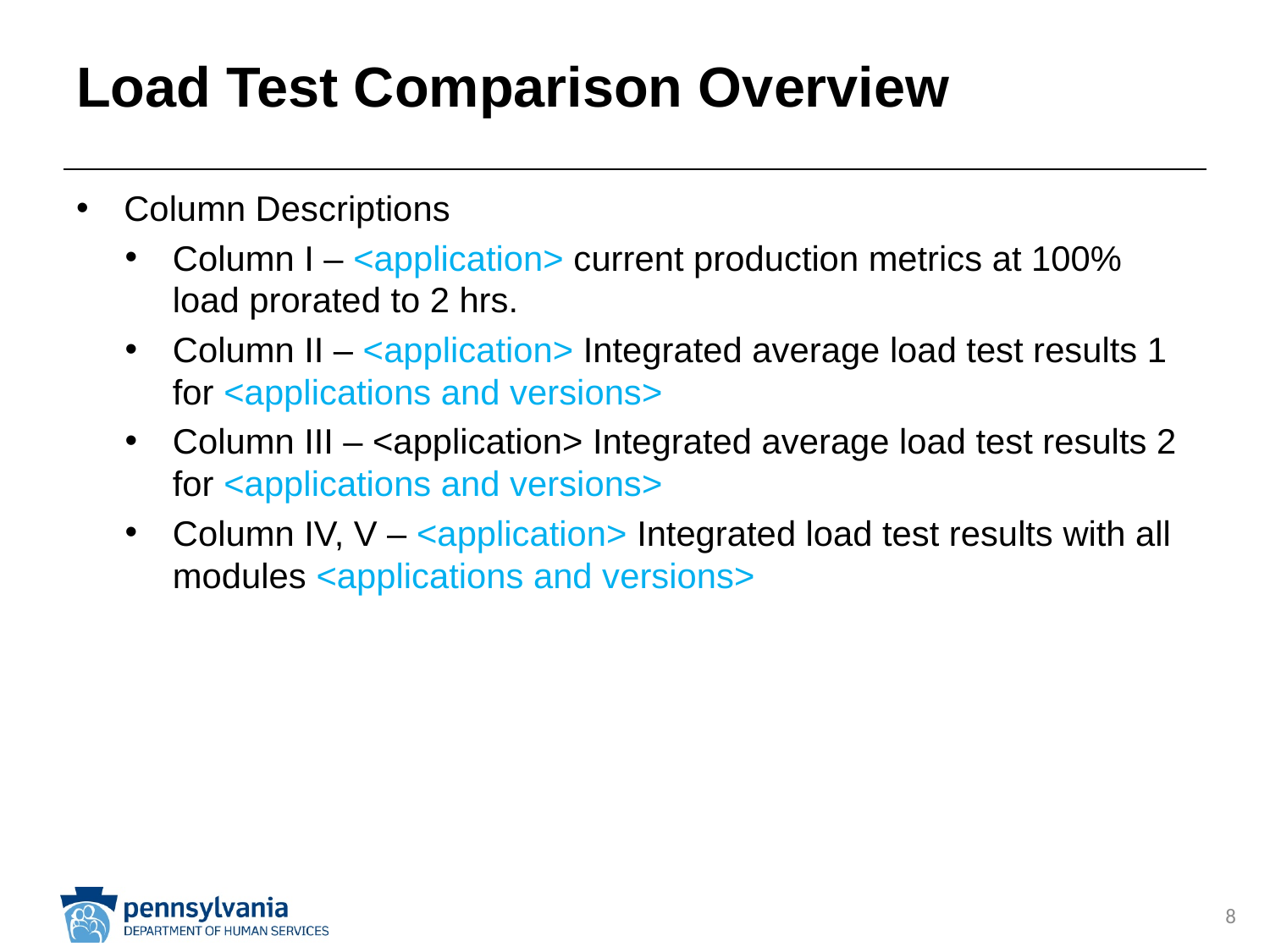

# Load Test Comparison Overview
Column Descriptions
Column I – <application> current production metrics at 100% load prorated to 2 hrs.
Column II – <application> Integrated average load test results 1 for <applications and versions>
Column III – <application> Integrated average load test results 2 for <applications and versions>
Column IV, V – <application> Integrated load test results with all modules <applications and versions>
8